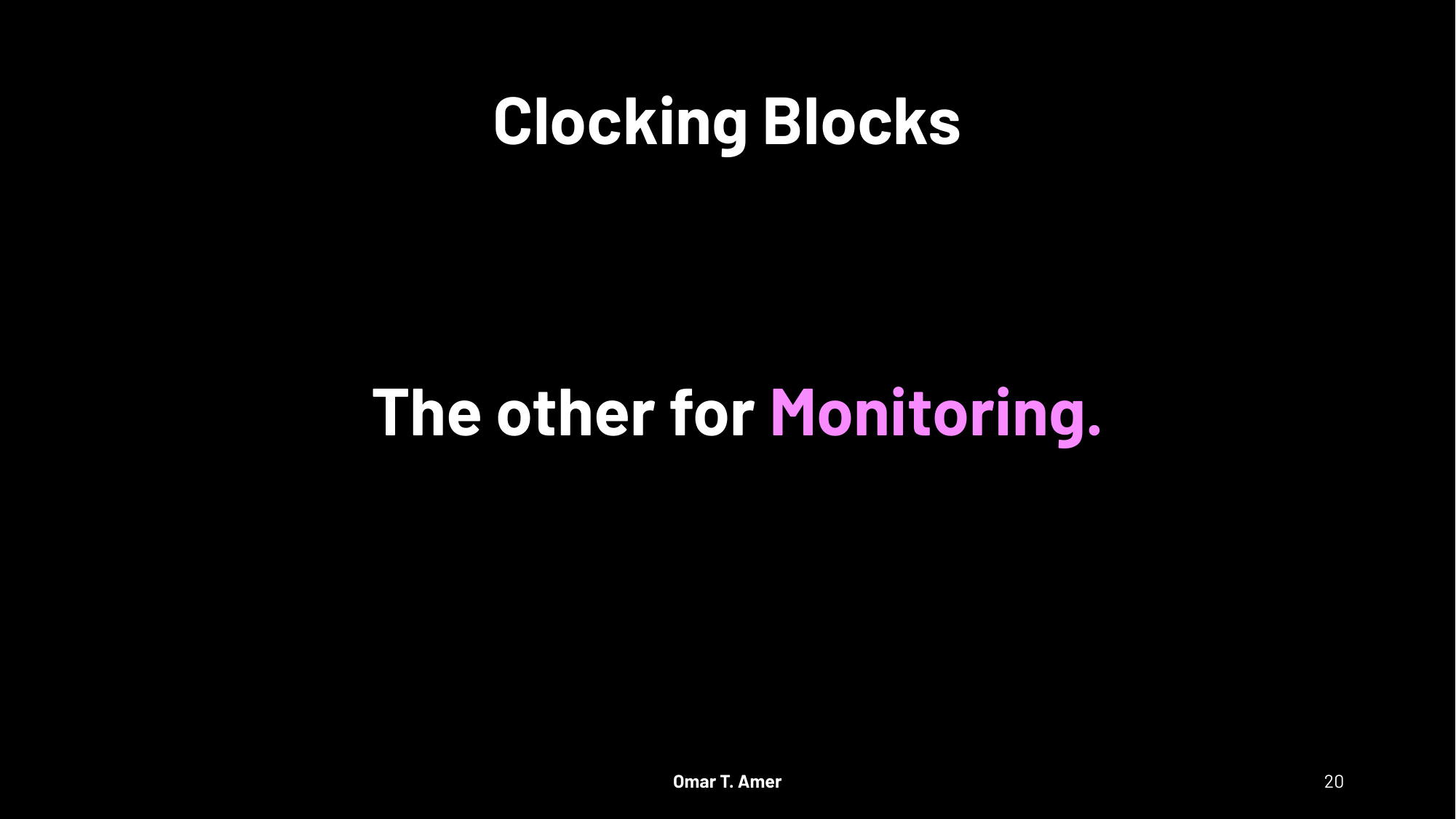

# Clocking Blocks
The other for Monitoring.
Omar T. Amer
20